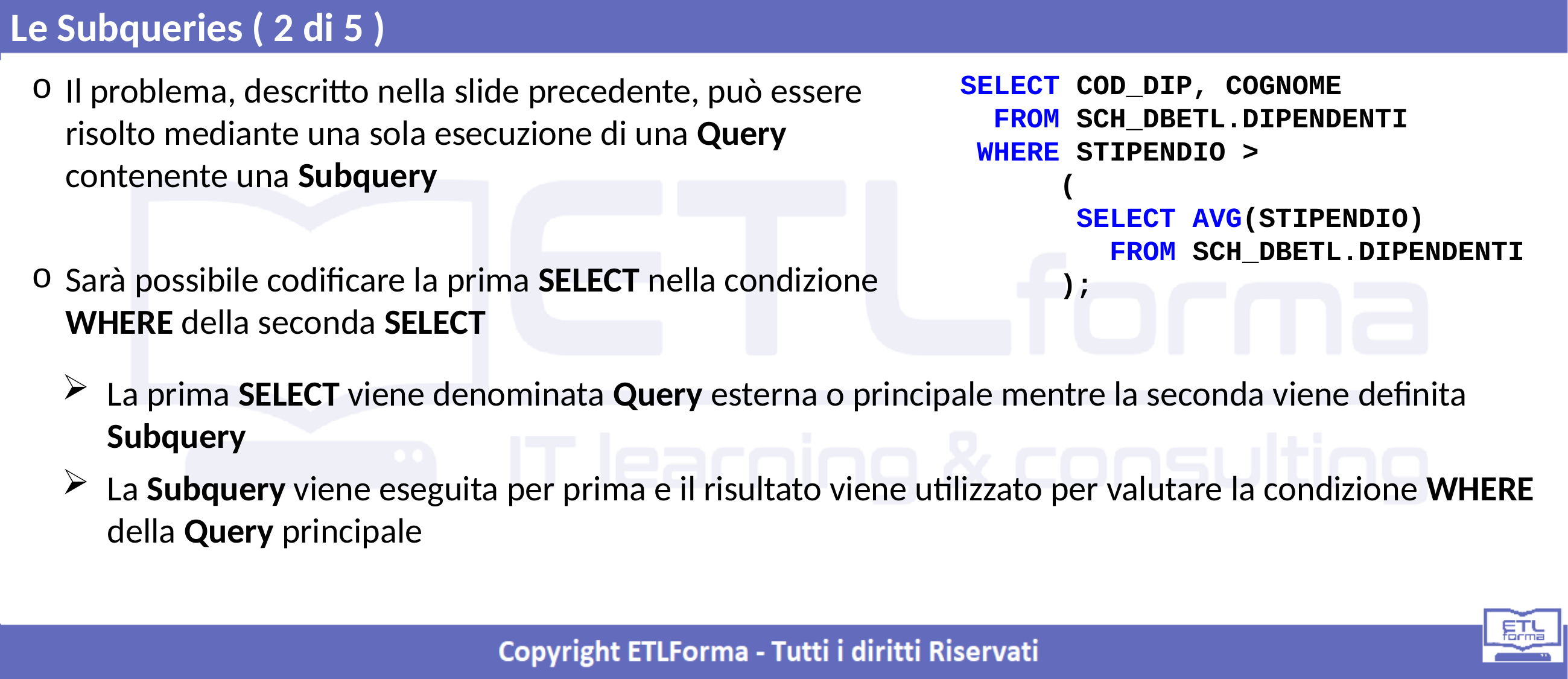

Le Subqueries ( 2 di 5 )
SELECT COD_DIP, COGNOME
  FROM SCH_DBETL.DIPENDENTI
 WHERE STIPENDIO >
      (
       SELECT AVG(STIPENDIO)
         FROM SCH_DBETL.DIPENDENTI
      );
Il problema, descritto nella slide precedente, può essere risolto mediante una sola esecuzione di una Query contenente una Subquery

Sarà possibile codificare la prima SELECT nella condizione WHERE della seconda SELECT
La prima SELECT viene denominata Query esterna o principale mentre la seconda viene definita Subquery
La Subquery viene eseguita per prima e il risultato viene utilizzato per valutare la condizione WHERE della Query principale